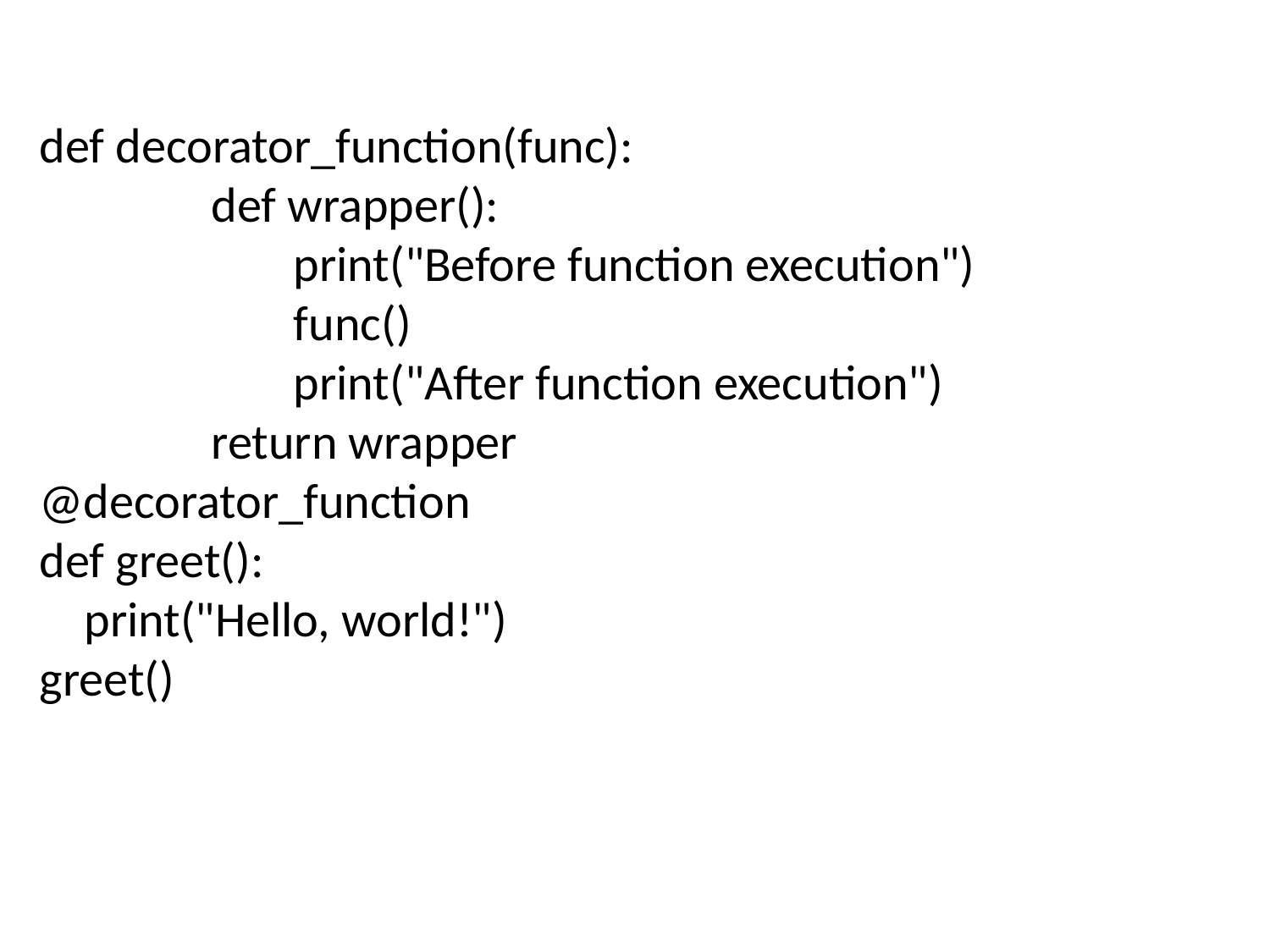

def decorator_function(func):
	    def wrapper():
        		print("Before function execution")
        		func()
        		print("After function execution")
    	    return wrapper
@decorator_function
def greet():
    print("Hello, world!")
greet()